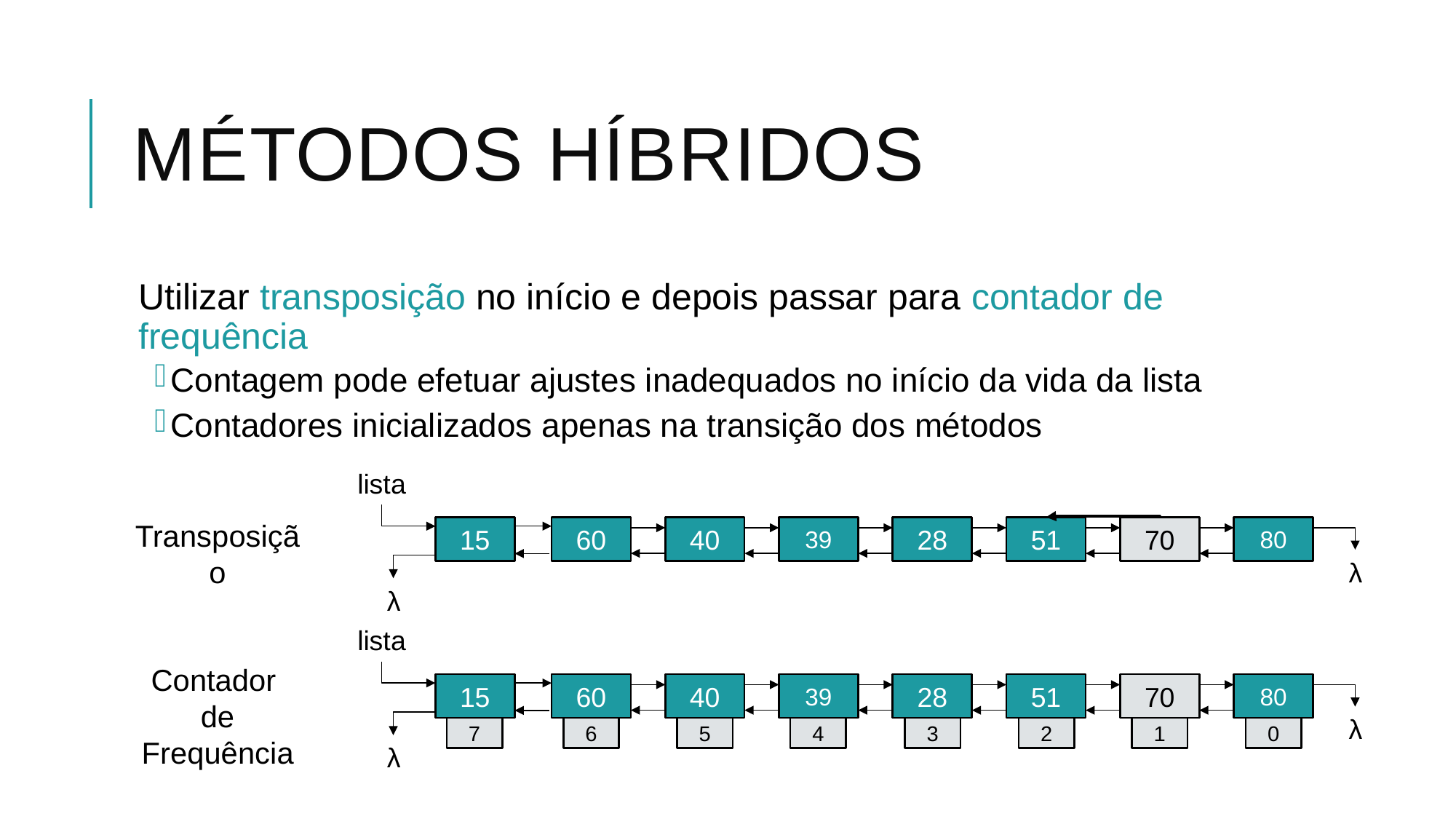

# Métodos Híbridos
Utilizar transposição no início e depois passar para contador de frequência
Contagem pode efetuar ajustes inadequados no início da vida da lista
Contadores inicializados apenas na transição dos métodos

lista
Transposição
15
60
40
39
28
51
70
80
λ
λ
lista
Contador
de Frequência
15
60
40
39
28
51
70
80
λ
7
6
5
4
3
2
0
1
λ